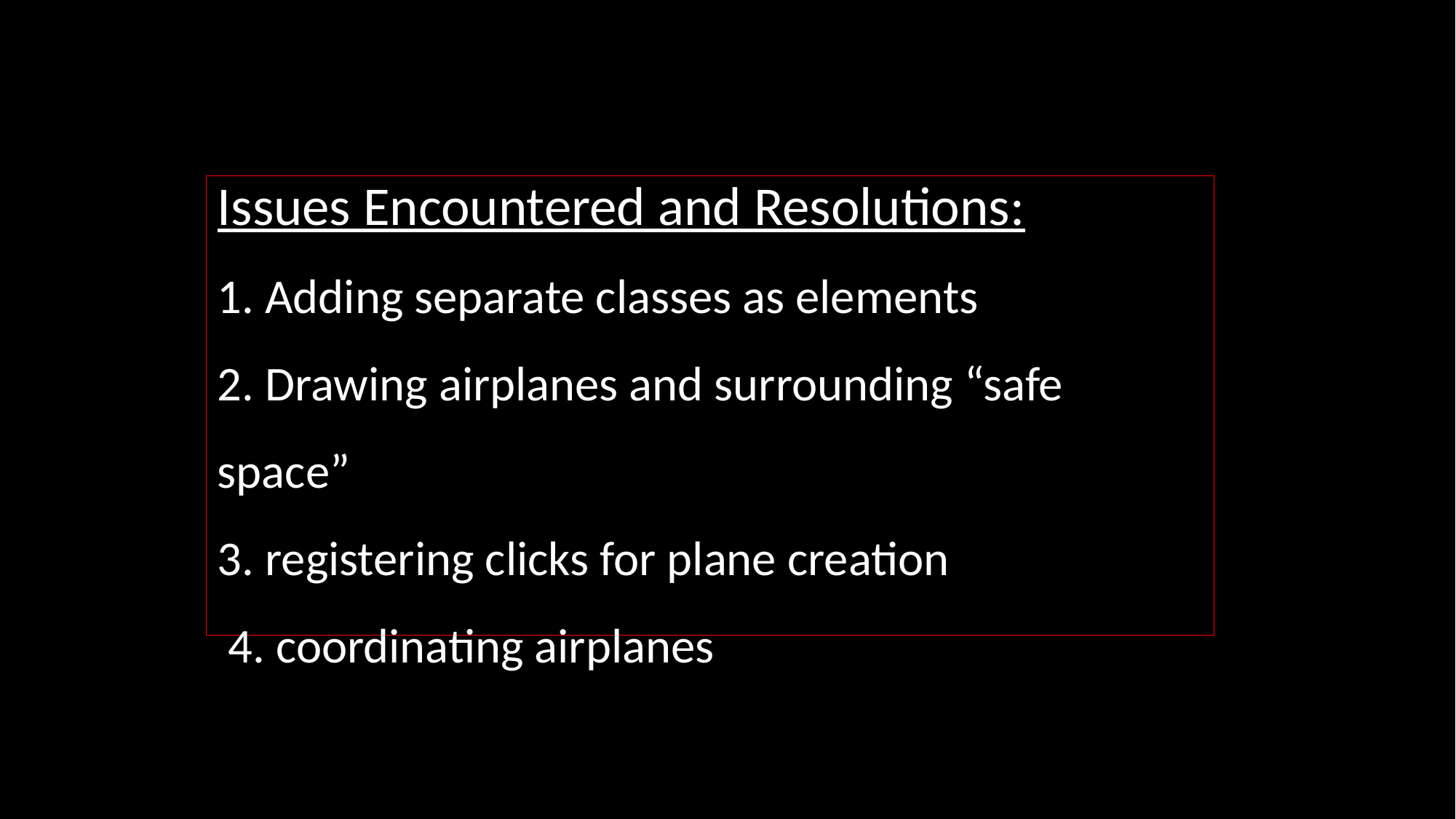

# Issues Encountered and Resolutions: 1. Adding separate classes as elements 2. Drawing airplanes and surrounding “safe space” 3. registering clicks for plane creation 4. coordinating airplanes